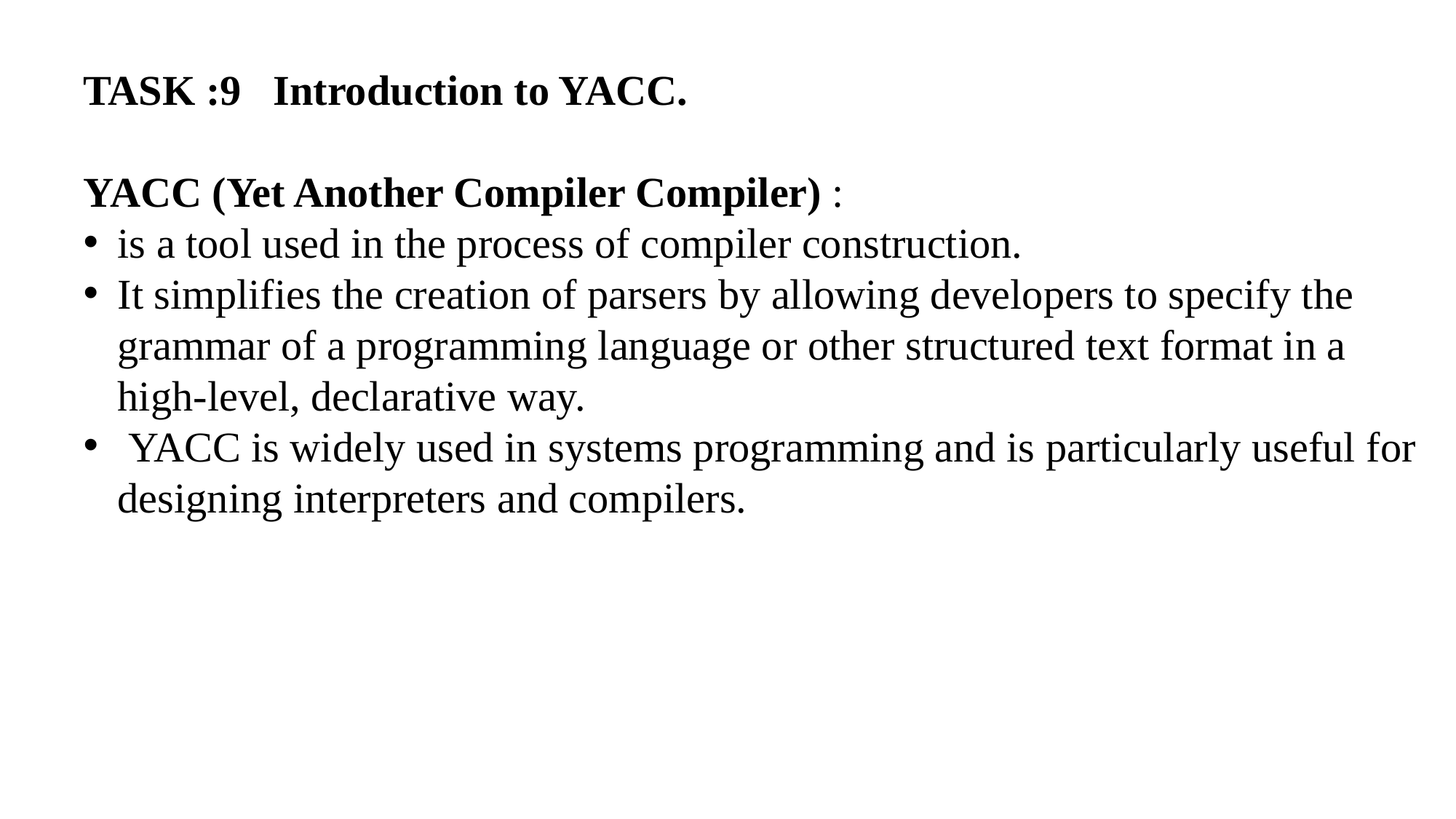

TASK :9   Introduction to YACC.

YACC (Yet Another Compiler Compiler) :
is a tool used in the process of compiler construction.
It simplifies the creation of parsers by allowing developers to specify the grammar of a programming language or other structured text format in a high-level, declarative way.
 YACC is widely used in systems programming and is particularly useful for designing interpreters and compilers.